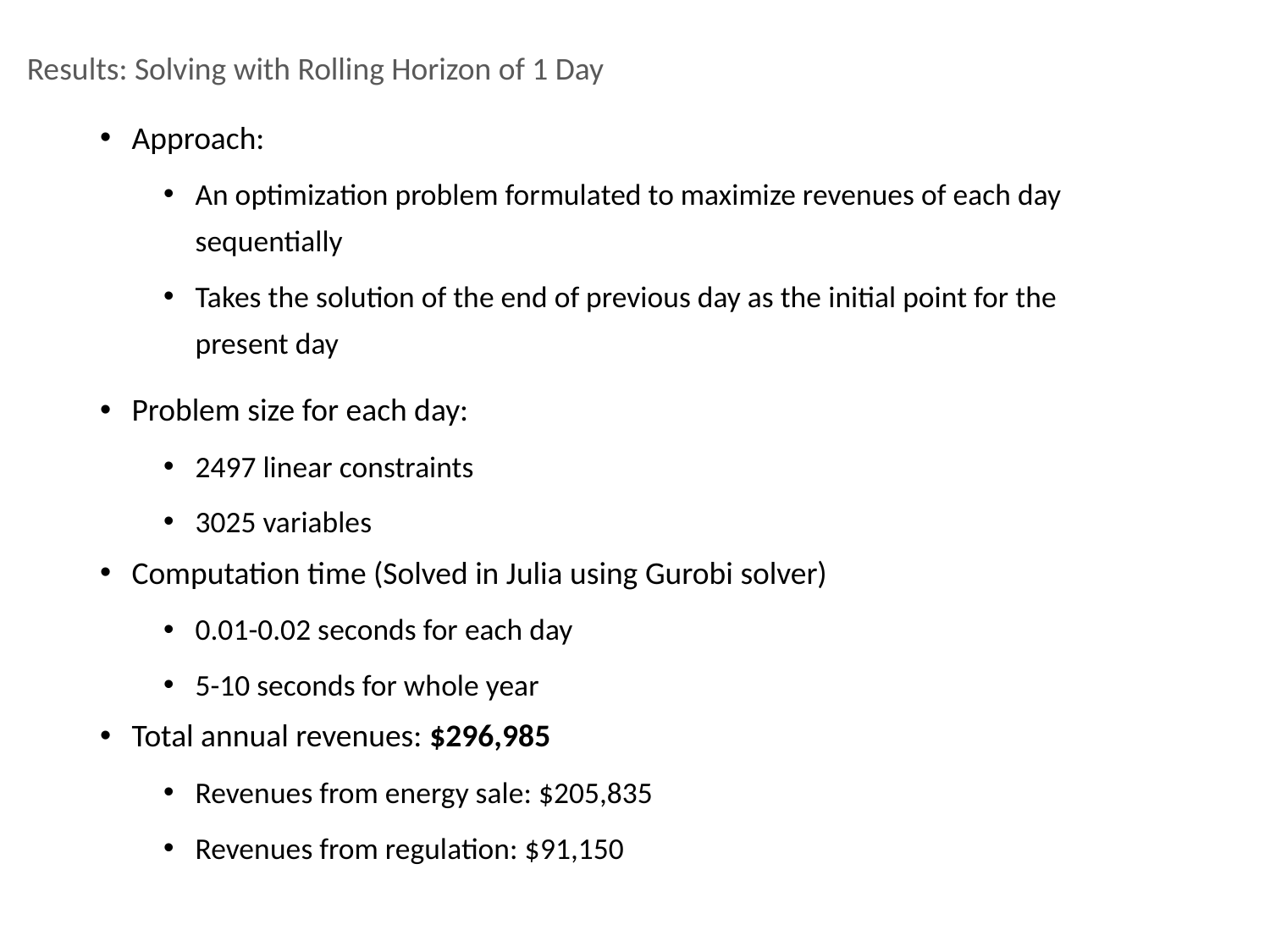

Results: Solving with Rolling Horizon of 1 Day
Approach:
An optimization problem formulated to maximize revenues of each day sequentially
Takes the solution of the end of previous day as the initial point for the present day
Problem size for each day:
2497 linear constraints
3025 variables
Computation time (Solved in Julia using Gurobi solver)
0.01-0.02 seconds for each day
5-10 seconds for whole year
Total annual revenues: $296,985
Revenues from energy sale: $205,835
Revenues from regulation: $91,150